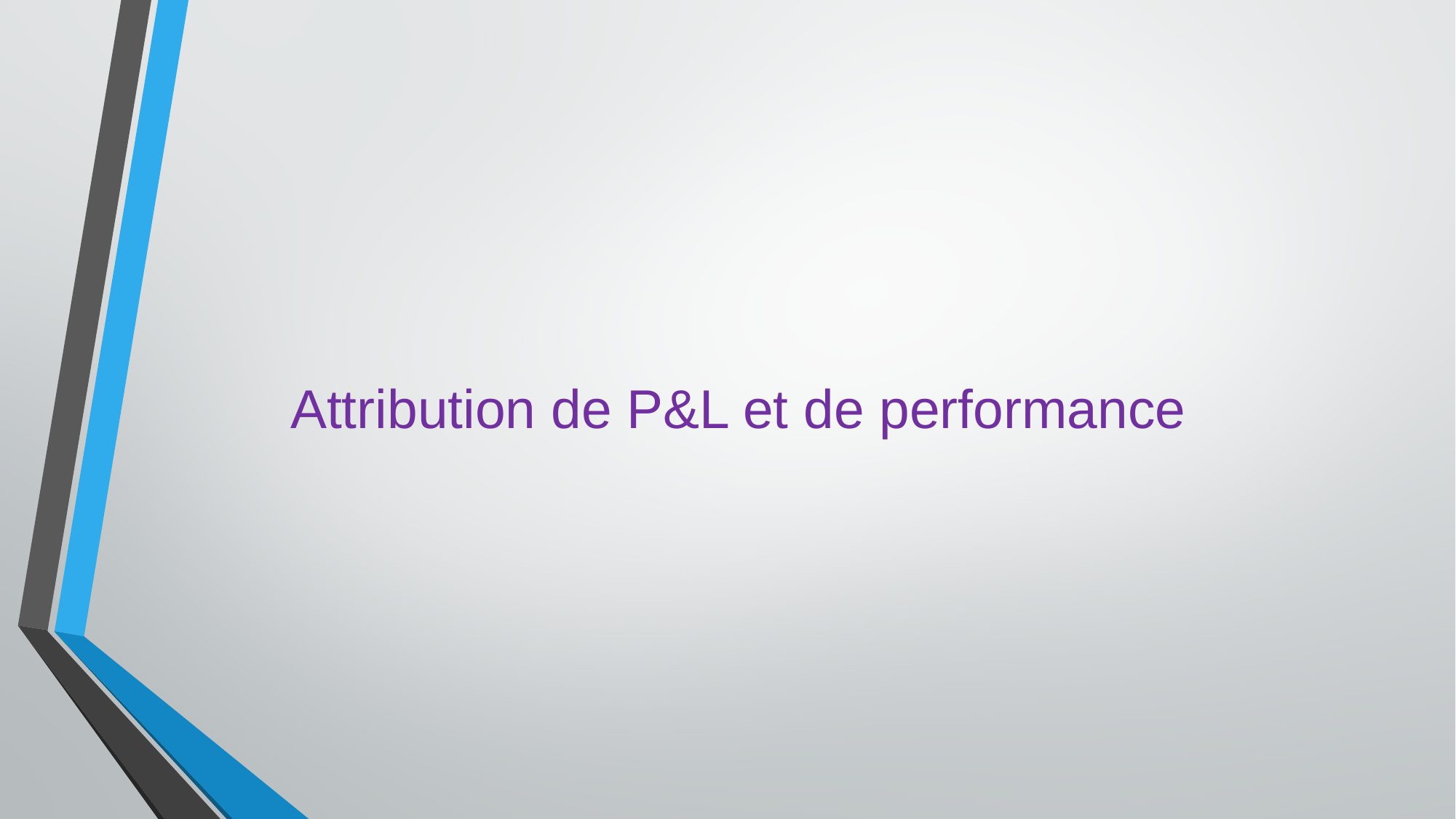

# Attribution de P&L et de performance